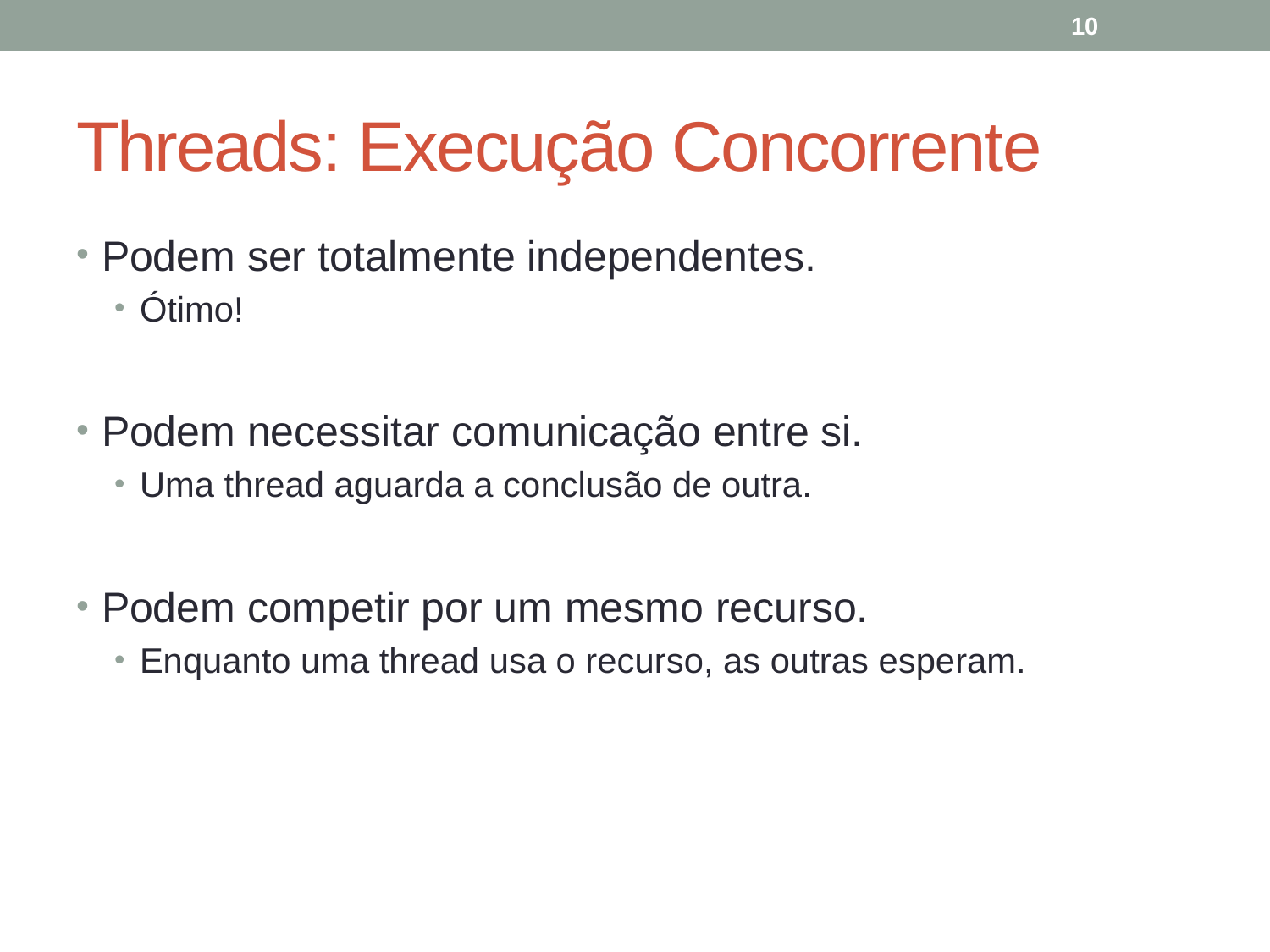

10
# Threads: Execução Concorrente
Podem ser totalmente independentes.
Ótimo!

Podem necessitar comunicação entre si.
Uma thread aguarda a conclusão de outra.

Podem competir por um mesmo recurso.
Enquanto uma thread usa o recurso, as outras esperam.